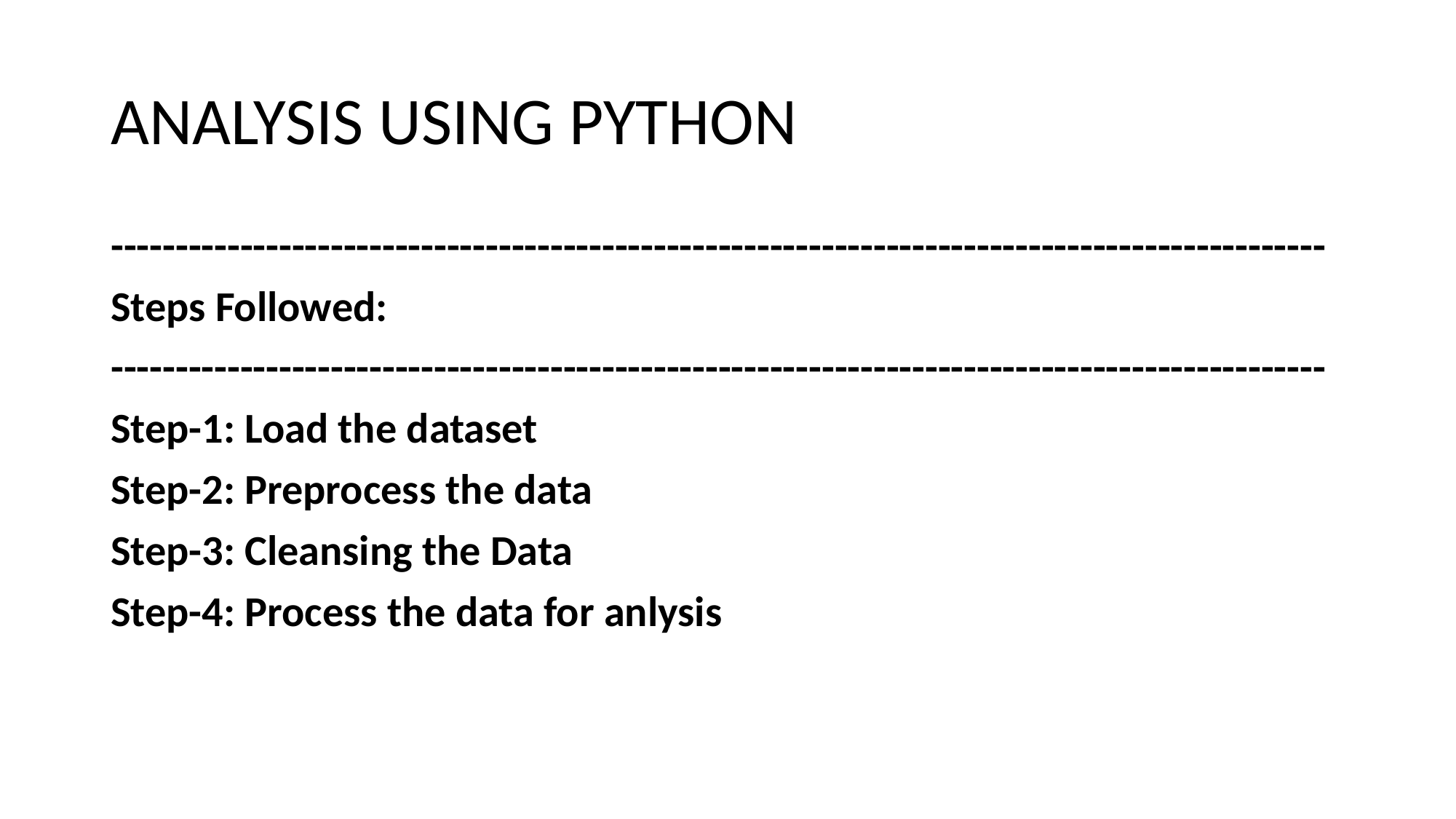

# ANALYSIS USING PYTHON
----------------------------------------------------------------------------------------------
Steps Followed:
----------------------------------------------------------------------------------------------
Step-1: Load the dataset
Step-2: Preprocess the data
Step-3: Cleansing the Data
Step-4: Process the data for anlysis